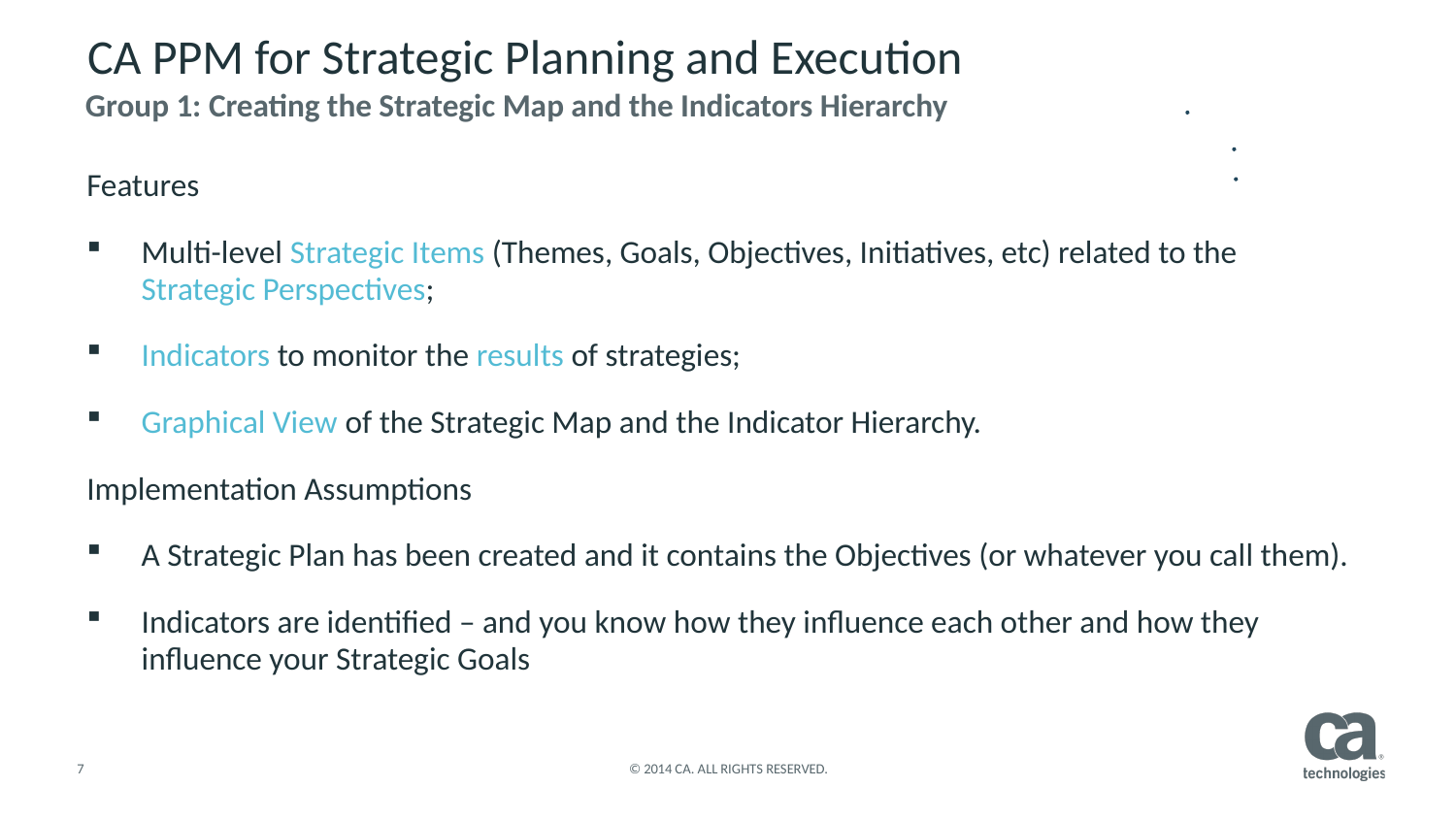

2- Revisão
De Estratégias
# CA PPM for Strategic Planning and Execution
Group 1: Creating the Strategic Map and the Indicators Hierarchy
Features
Multi-level Strategic Items (Themes, Goals, Objectives, Initiatives, etc) related to the Strategic Perspectives;
Indicators to monitor the results of strategies;
Graphical View of the Strategic Map and the Indicator Hierarchy.
Implementation Assumptions
A Strategic Plan has been created and it contains the Objectives (or whatever you call them).
Indicators are identified – and you know how they influence each other and how they influence your Strategic Goals